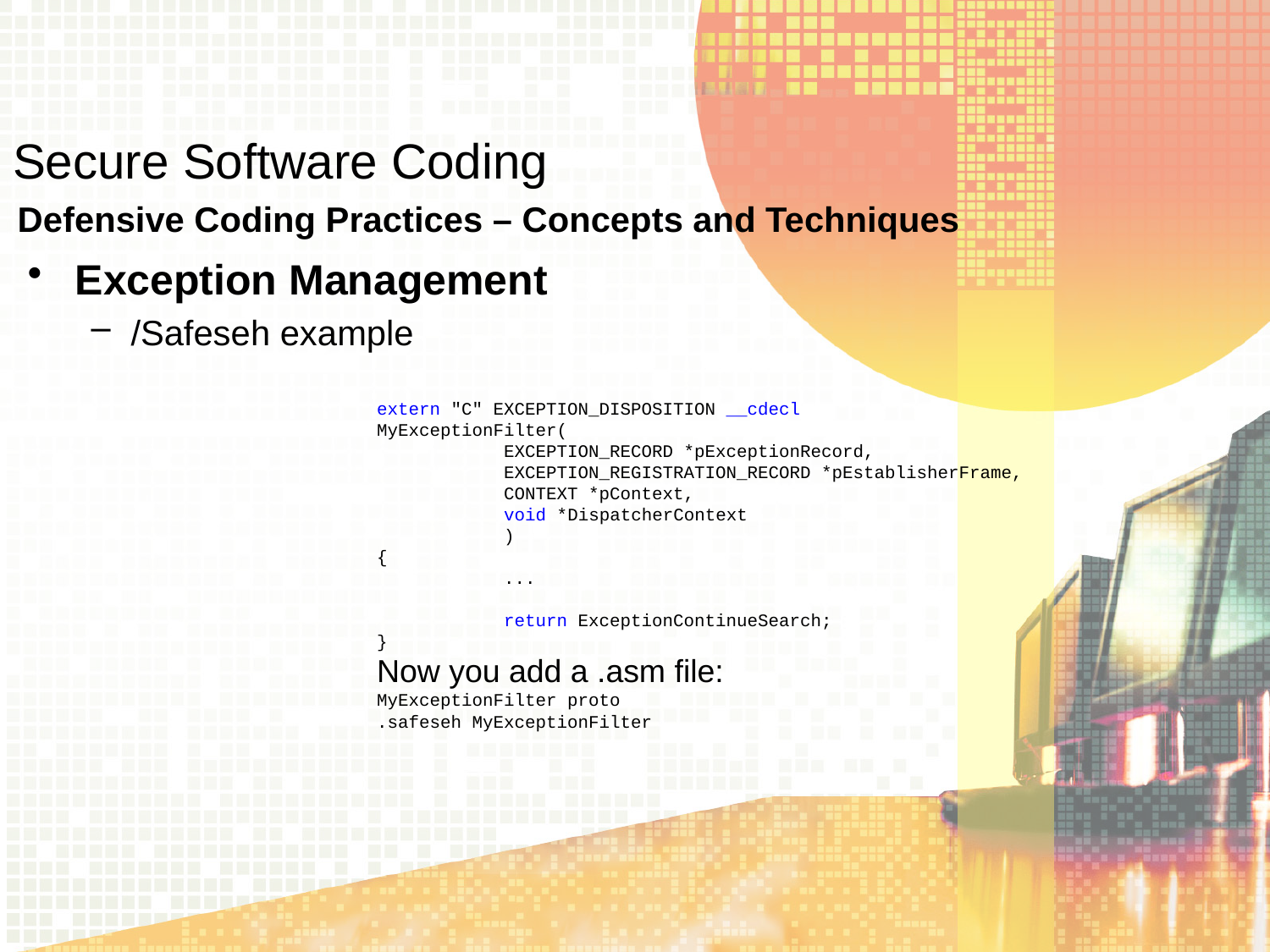

Secure Software Coding
Defensive Coding Practices – Concepts and Techniques
Exception Management
/Safeseh example
extern "C" EXCEPTION_DISPOSITION __cdecl
MyExceptionFilter(
	EXCEPTION_RECORD *pExceptionRecord,
	EXCEPTION_REGISTRATION_RECORD *pEstablisherFrame,
	CONTEXT *pContext,
	void *DispatcherContext
	)
{
	...

	return ExceptionContinueSearch;
}
Now you add a .asm file:
MyExceptionFilter proto
.safeseh MyExceptionFilter